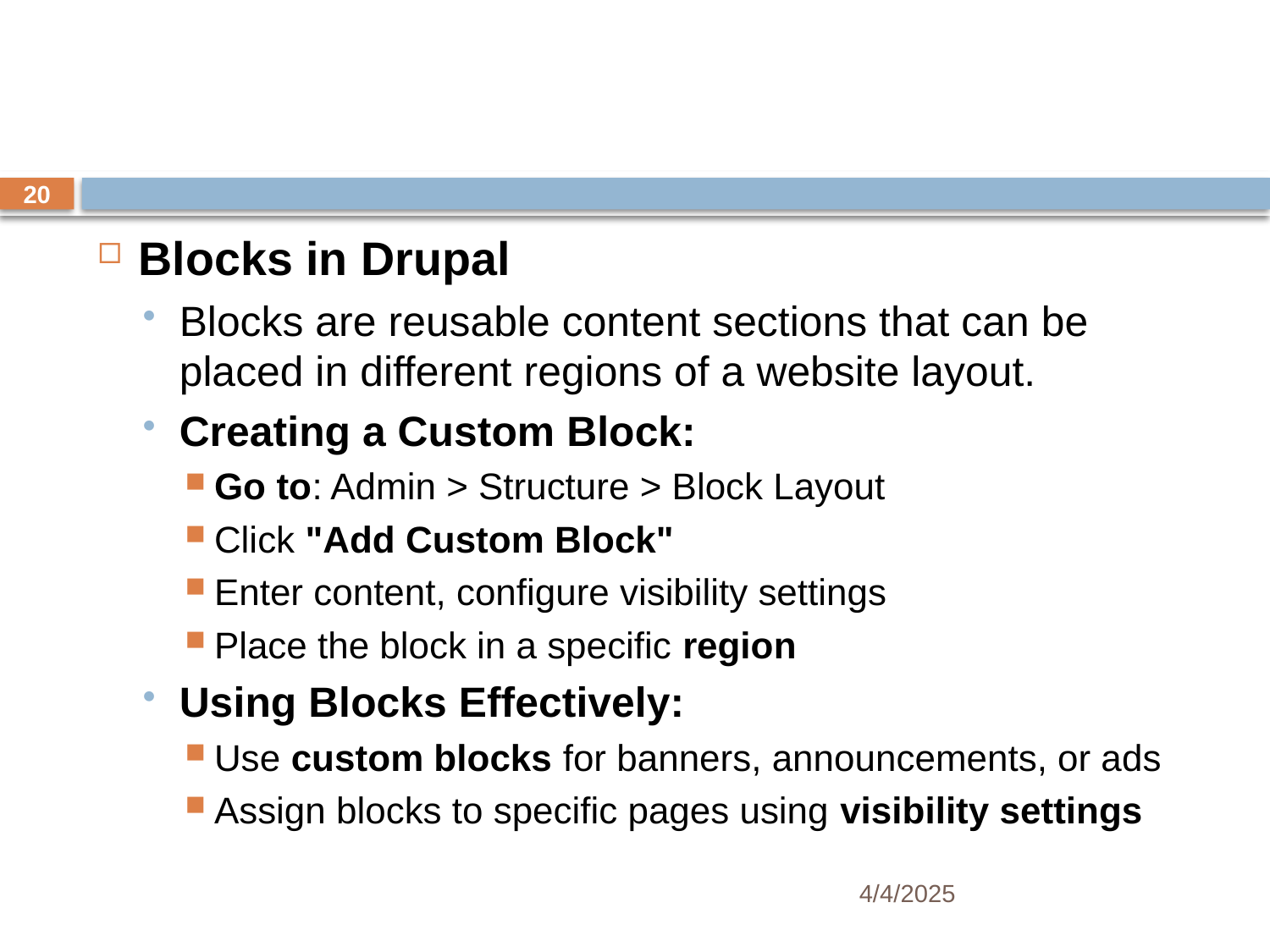

#
20
Blocks in Drupal
Blocks are reusable content sections that can be placed in different regions of a website layout.
Creating a Custom Block:
Go to: Admin > Structure > Block Layout
Click "Add Custom Block"
Enter content, configure visibility settings
Place the block in a specific region
Using Blocks Effectively:
Use custom blocks for banners, announcements, or ads
Assign blocks to specific pages using visibility settings
4/4/2025